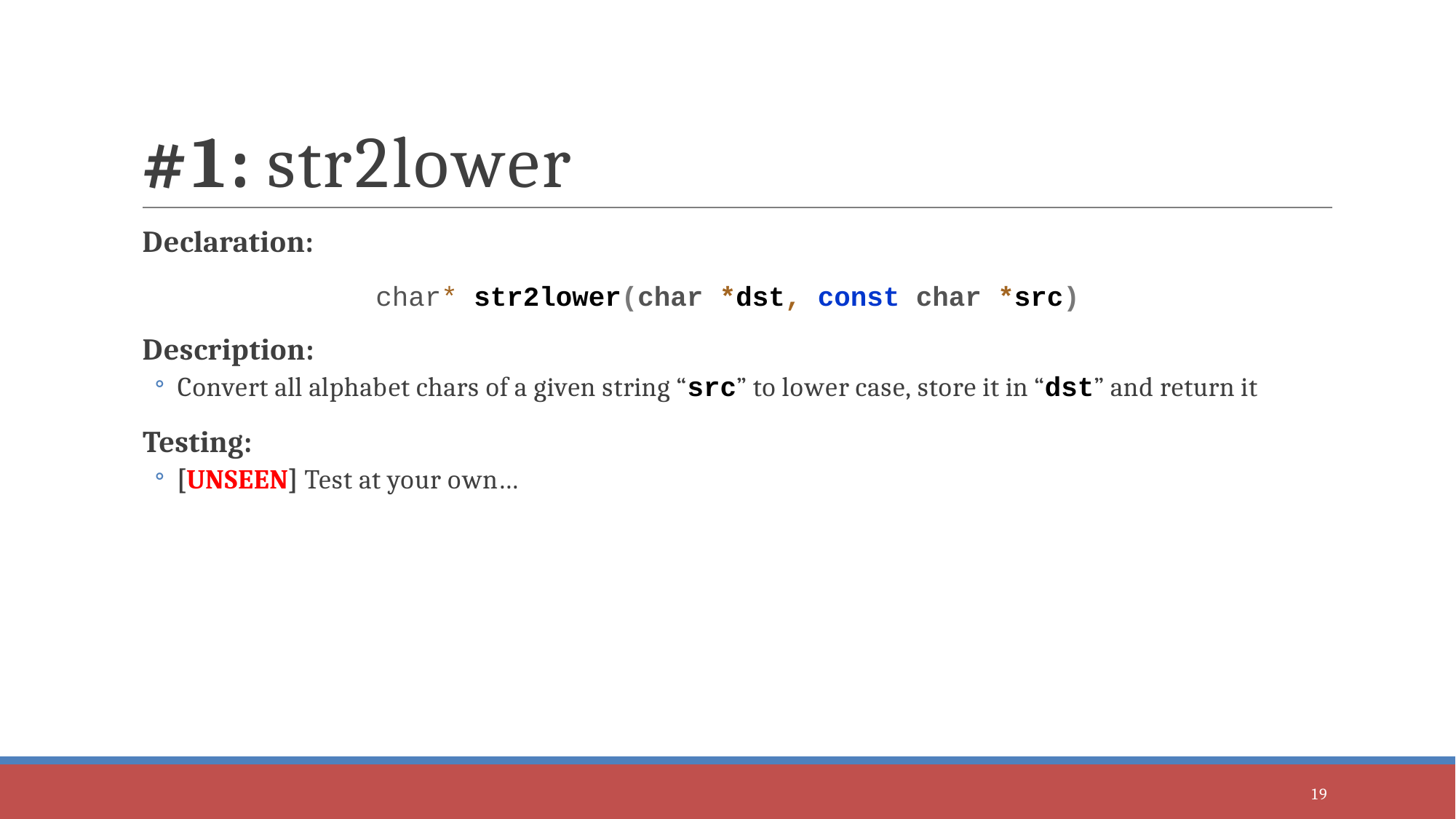

# #1: str2lower
Declaration:
char* str2lower(char *dst, const char *src)
Description:
Convert all alphabet chars of a given string “src” to lower case, store it in “dst” and return it
Testing:
[UNSEEN] Test at your own…
19